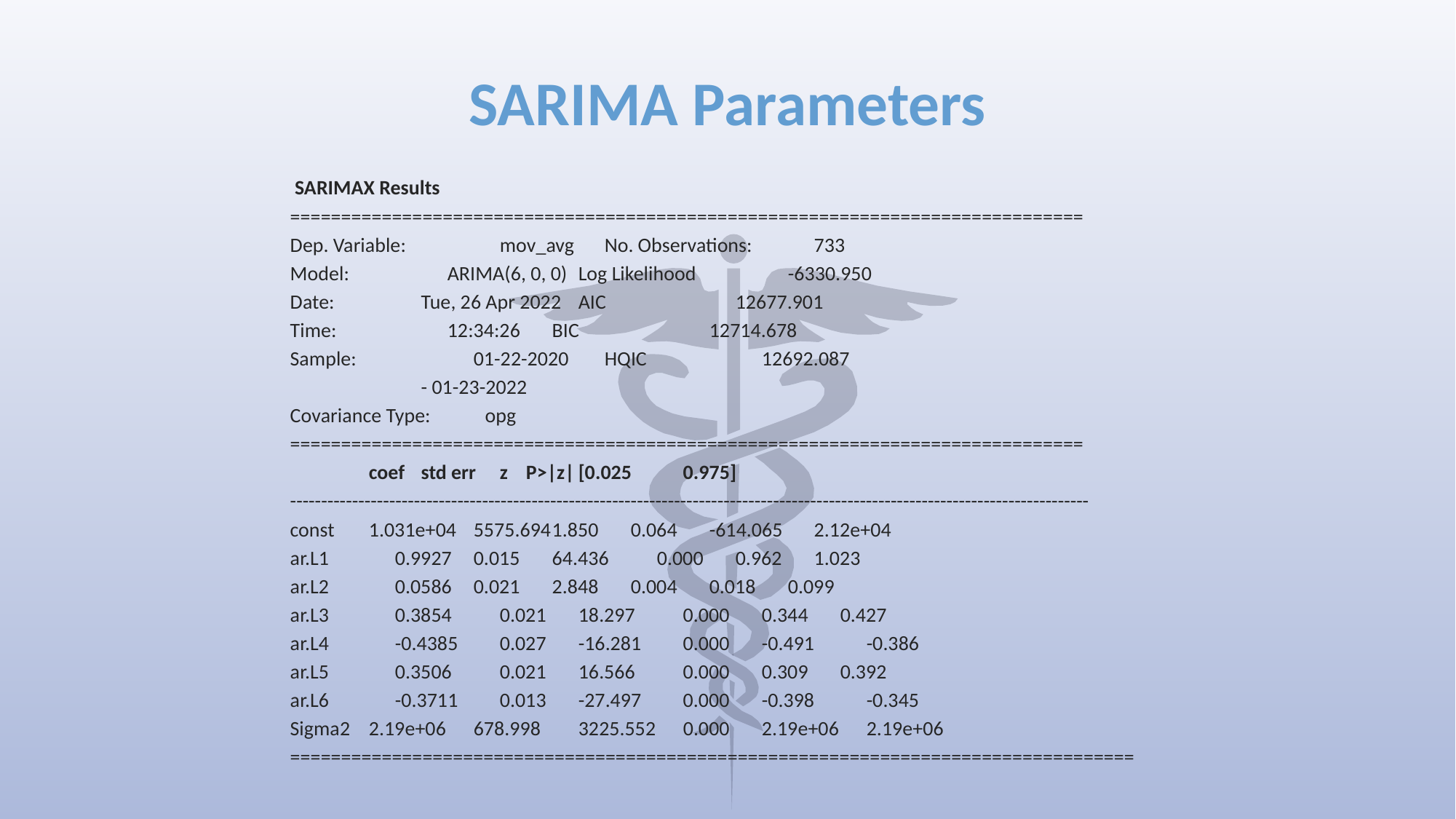

# SARIMA Parameters
 SARIMAX Results
==============================================================================
Dep. Variable:                	mov_avg   			No. Observations:           	733
Model:                    	ARIMA(6, 0, 0) 		Log Likelihood               	-6330.950
Date:                	Tue, 26 Apr 2022   		AIC                          	12677.901
Time:                        	12:34:26   			BIC                          	12714.678
Sample:                    	01-22-2020   		HQIC                         	12692.087
                         	- 01-23-2022
Covariance Type:            opg
==============================================================================
                 	coef	std err	z	P>|z|	[0.025      	0.975]
---------------------------------------------------------------------------------------------------------------------------------
const       	1.031e+04	5575.694	1.850      	0.064    	-614.065    	2.12e+04
ar.L1          	0.9927	0.015     	64.436      	0.000       	0.962       	1.023
ar.L2          	0.0586 	0.021      	2.848      	0.004       	0.018       	0.099
ar.L3          	0.3854      	0.021     	18.297      	0.000       	0.344       	0.427
ar.L4         	-0.4385      	0.027    	-16.281      	0.000      	-0.491      	-0.386
ar.L5          	0.3506      	0.021     	16.566      	0.000       	0.309       	0.392
ar.L6         	-0.3711      	0.013    	-27.497      	0.000      	-0.398      	-0.345
Sigma2	2.19e+06    	678.998   	3225.552      0.000    	2.19e+06    	2.19e+06
===================================================================================